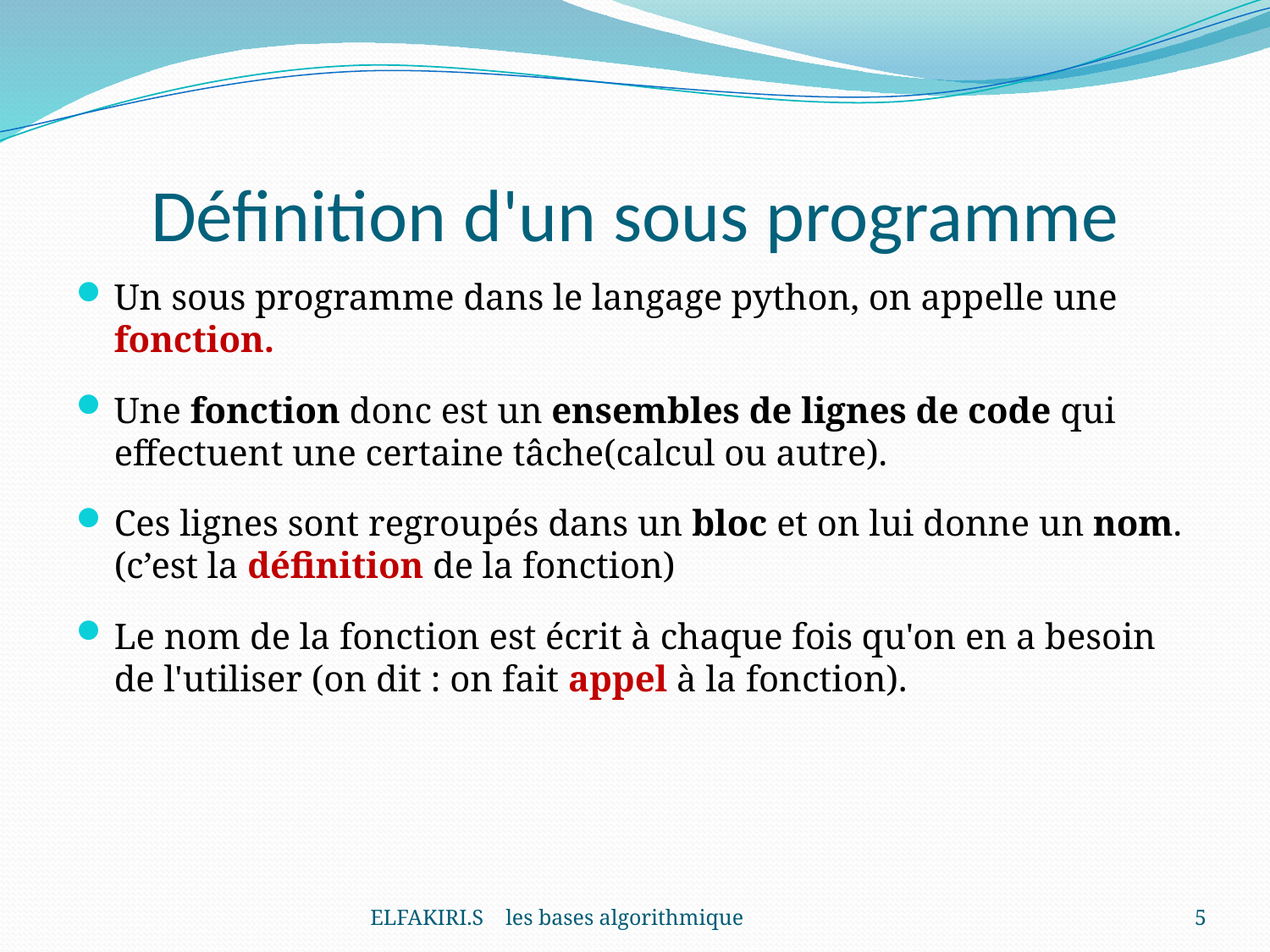

# Définition d'un sous programme
Un sous programme dans le langage python, on appelle une fonction.
Une fonction donc est un ensembles de lignes de code qui effectuent une certaine tâche(calcul ou autre).
Ces lignes sont regroupés dans un bloc et on lui donne un nom. (c’est la définition de la fonction)
Le nom de la fonction est écrit à chaque fois qu'on en a besoin de l'utiliser (on dit : on fait appel à la fonction).
ELFAKIRI.S    les bases algorithmique
5